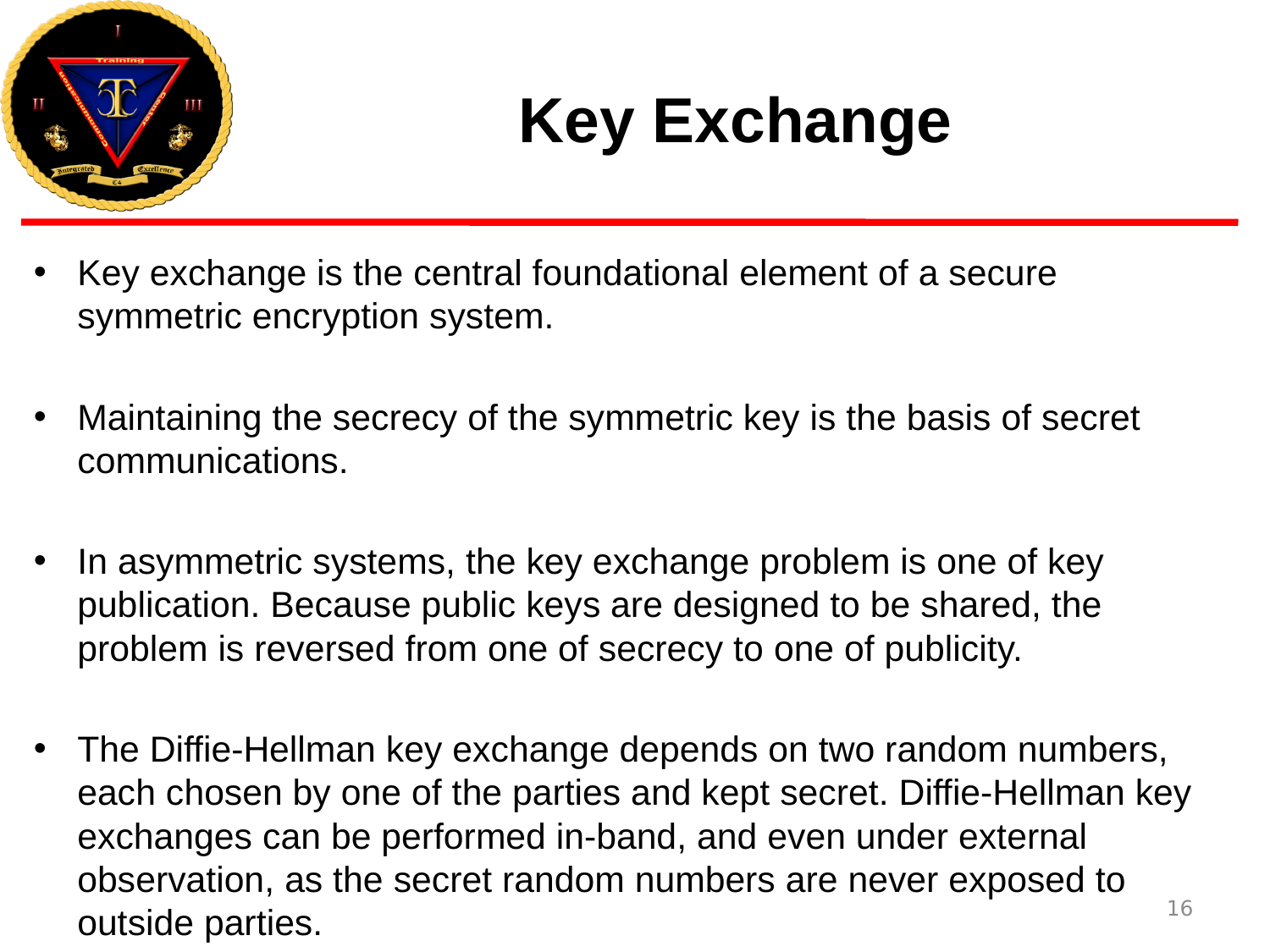

# Key Exchange
Key exchange is the central foundational element of a secure symmetric encryption system.

Maintaining the secrecy of the symmetric key is the basis of secret communications.

In asymmetric systems, the key exchange problem is one of key publication. Because public keys are designed to be shared, the problem is reversed from one of secrecy to one of publicity.

The Diffie-Hellman key exchange depends on two random numbers, each chosen by one of the parties and kept secret. Diffie-Hellman key exchanges can be performed in-band, and even under external observation, as the secret random numbers are never exposed to outside parties.
16